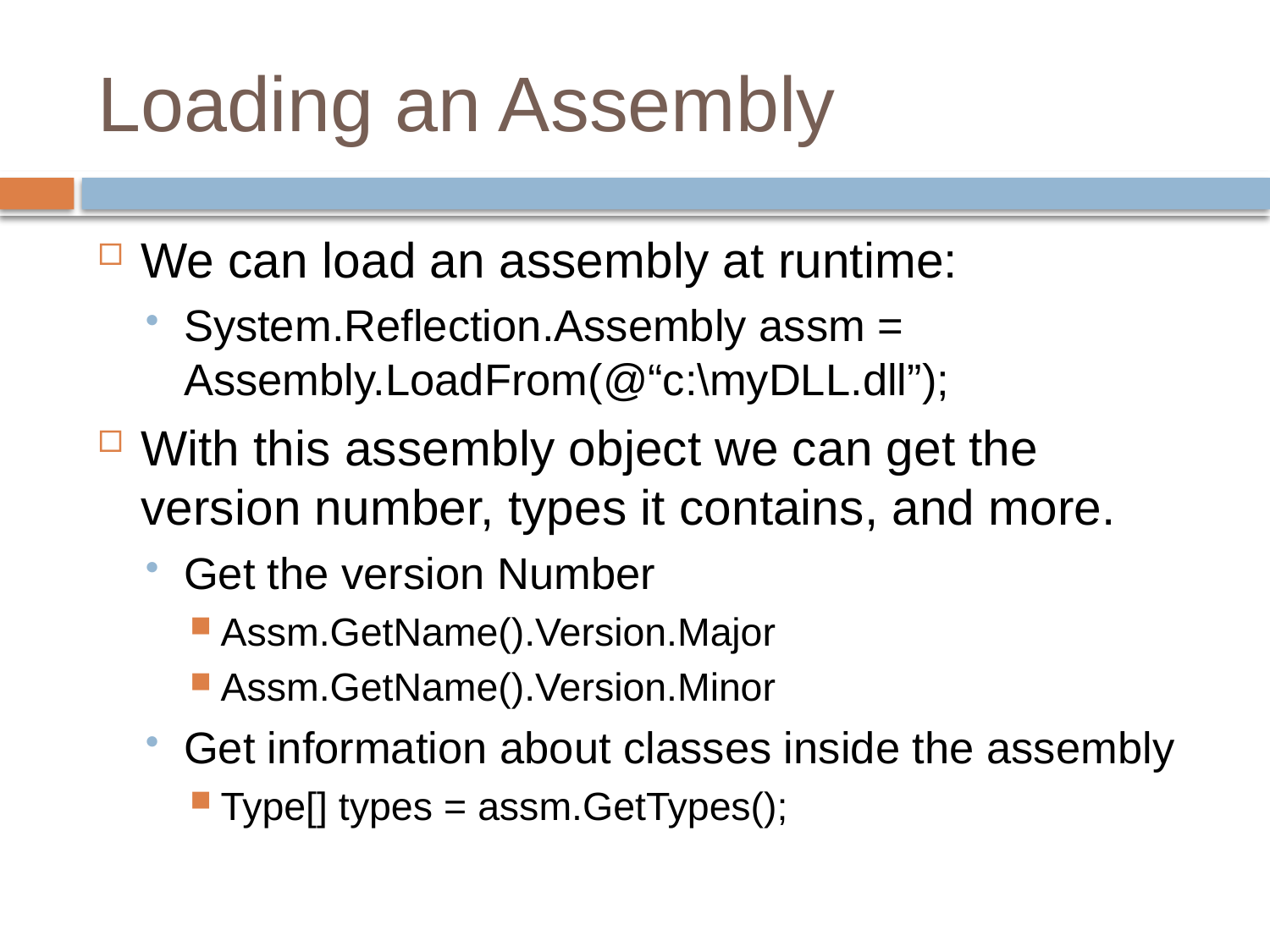

# Loading an Assembly
We can load an assembly at runtime:
System.Reflection.Assembly assm = Assembly.LoadFrom(@“c:\myDLL.dll”);
With this assembly object we can get the version number, types it contains, and more.
Get the version Number
Assm.GetName().Version.Major
Assm.GetName().Version.Minor
Get information about classes inside the assembly
Type[] types = assm.GetTypes();